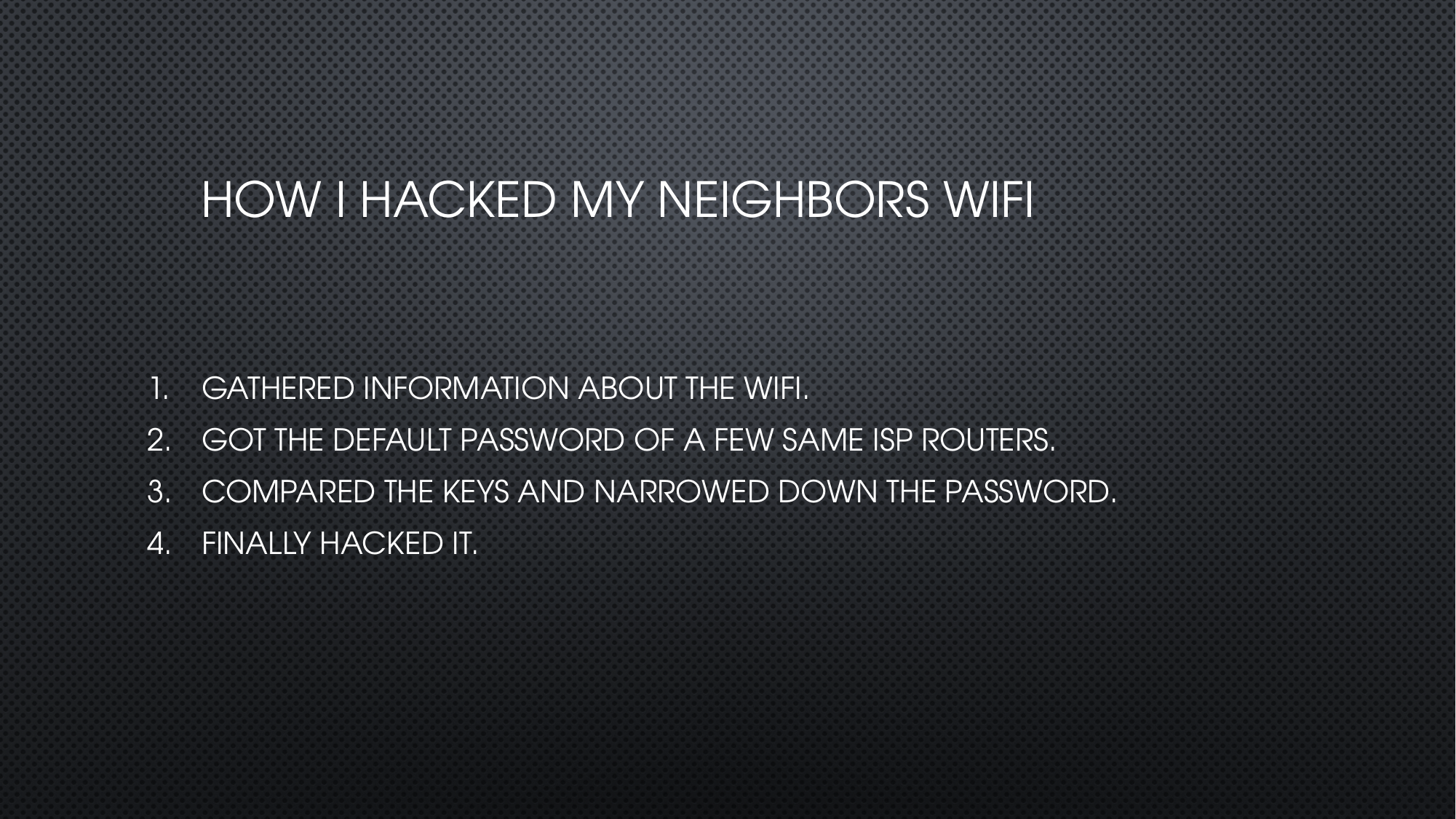

# How I hacked my neighbors wifi
Gathered information about the wifi.
Got the default password of a few same isp routers.
Compared the keys and narrowed down the password.
Finally hacked it.